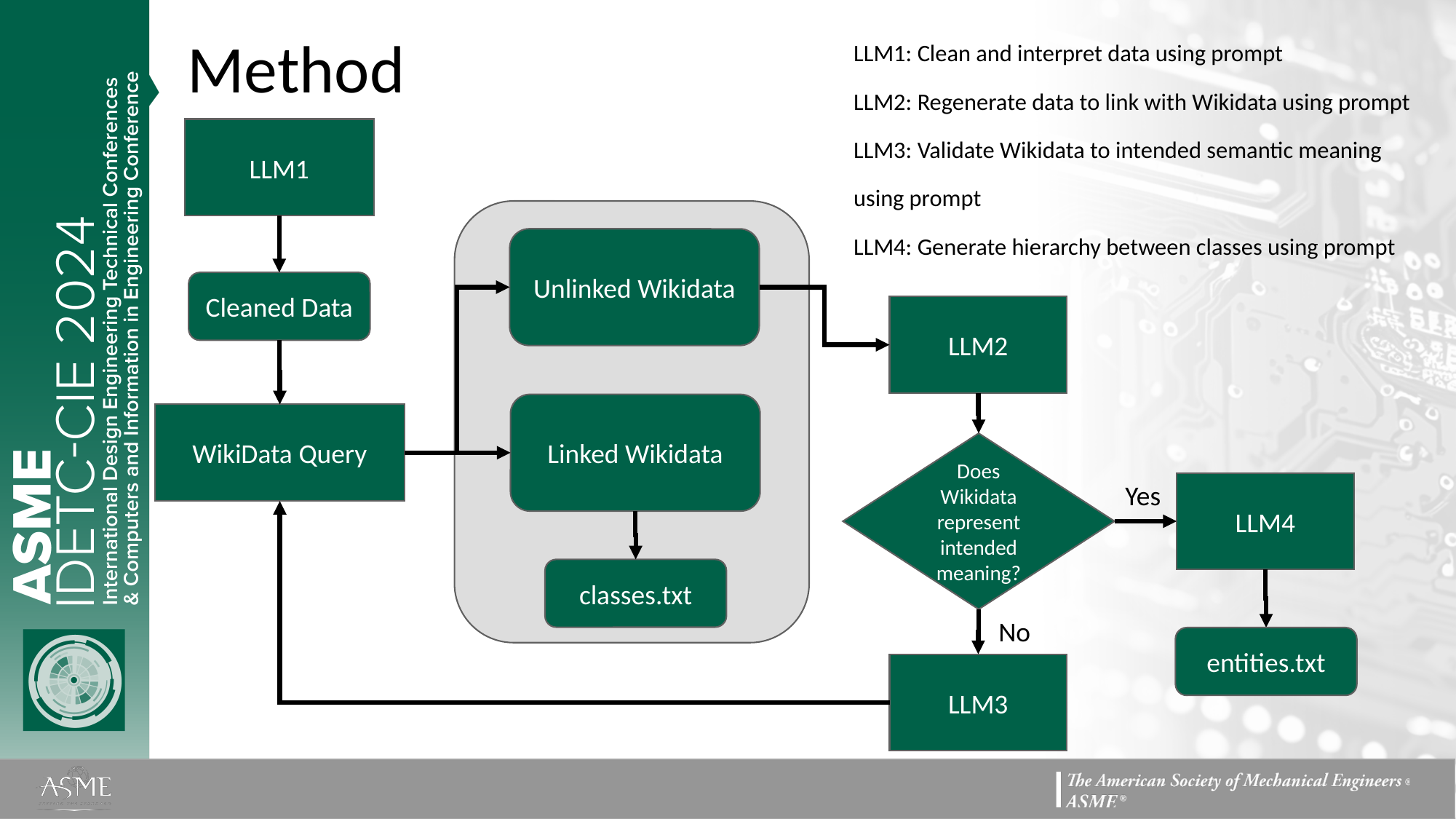

LLM1: Clean and interpret data using prompt
LLM2: Regenerate data to link with Wikidata using prompt
LLM3: Validate Wikidata to intended semantic meaning using prompt
LLM4: Generate hierarchy between classes using prompt
Method
LLM1

Unlinked Wikidata
Cleaned Data
LLM2
Linked Wikidata
WikiData Query
Does Wikidata represent intended meaning?
Yes
LLM4
classes.txt
No
entities.txt
LLM3